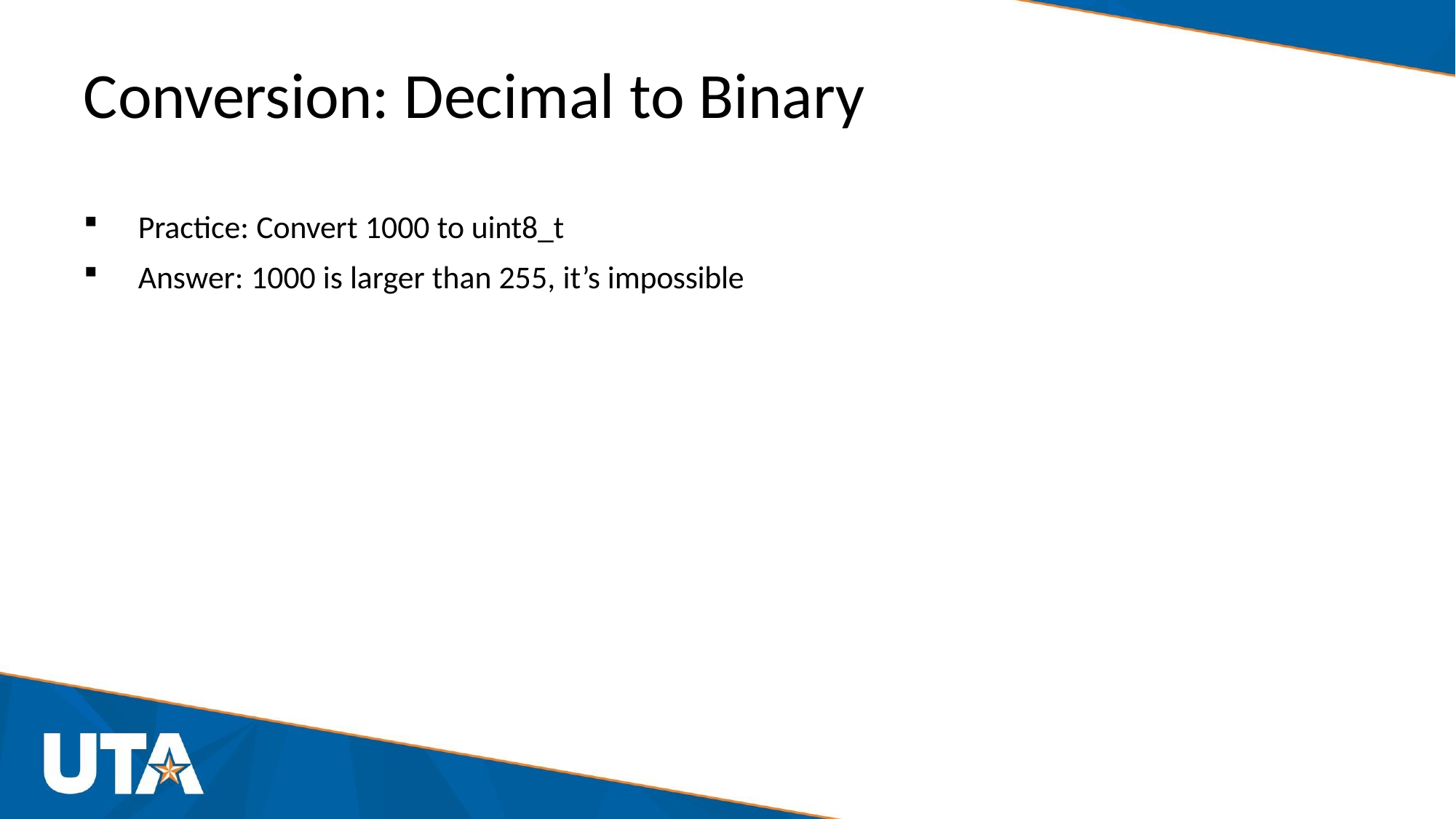

# Conversion: Decimal to Binary
Practice: Convert 1000 to uint8_t
Answer: 1000 is larger than 255, it’s impossible